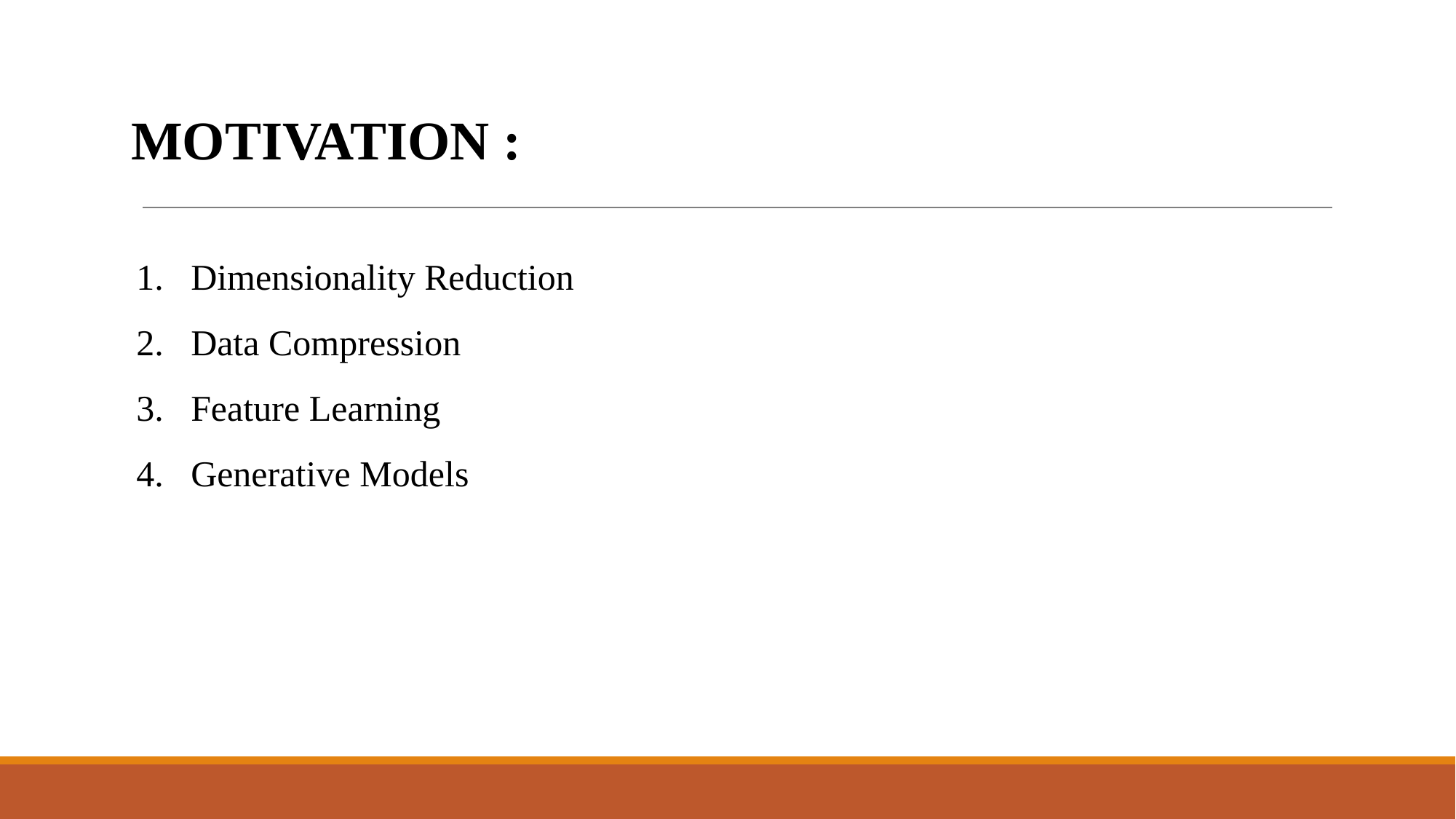

# MOTIVATION :
Dimensionality Reduction
Data Compression
Feature Learning
Generative Models